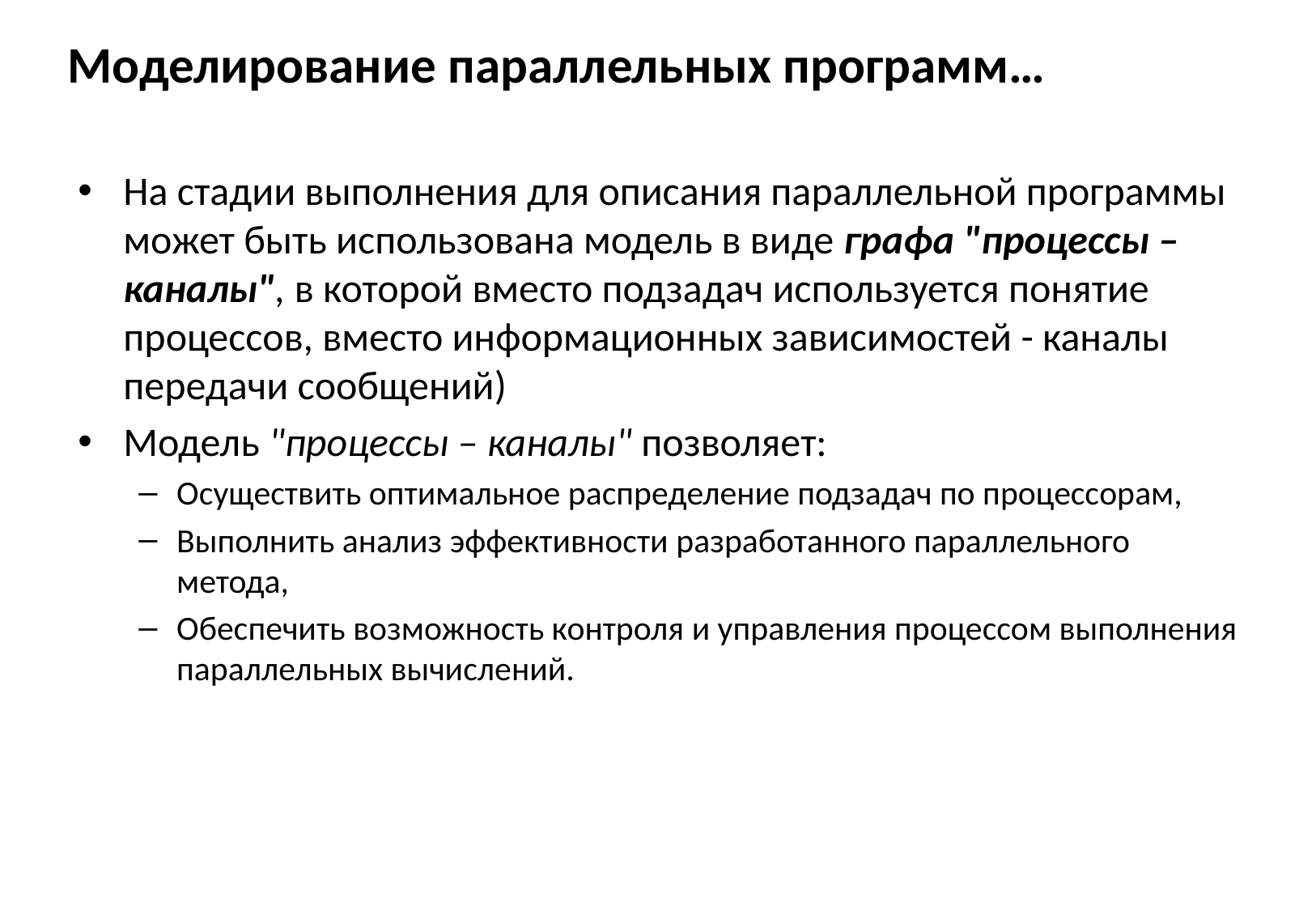

# Моделирование параллельных программ…
На стадии выполнения для описания параллельной программы может быть использована модель в виде графа "процессы – каналы", в которой вместо подзадач используется понятие процессов, вместо информационных зависимостей - каналы передачи сообщений)
Модель "процессы – каналы" позволяет:
Осуществить оптимальное распределение подзадач по процессорам,
Выполнить анализ эффективности разработанного параллельного метода,
Обеспечить возможность контроля и управления процессом выполнения параллельных вычислений.